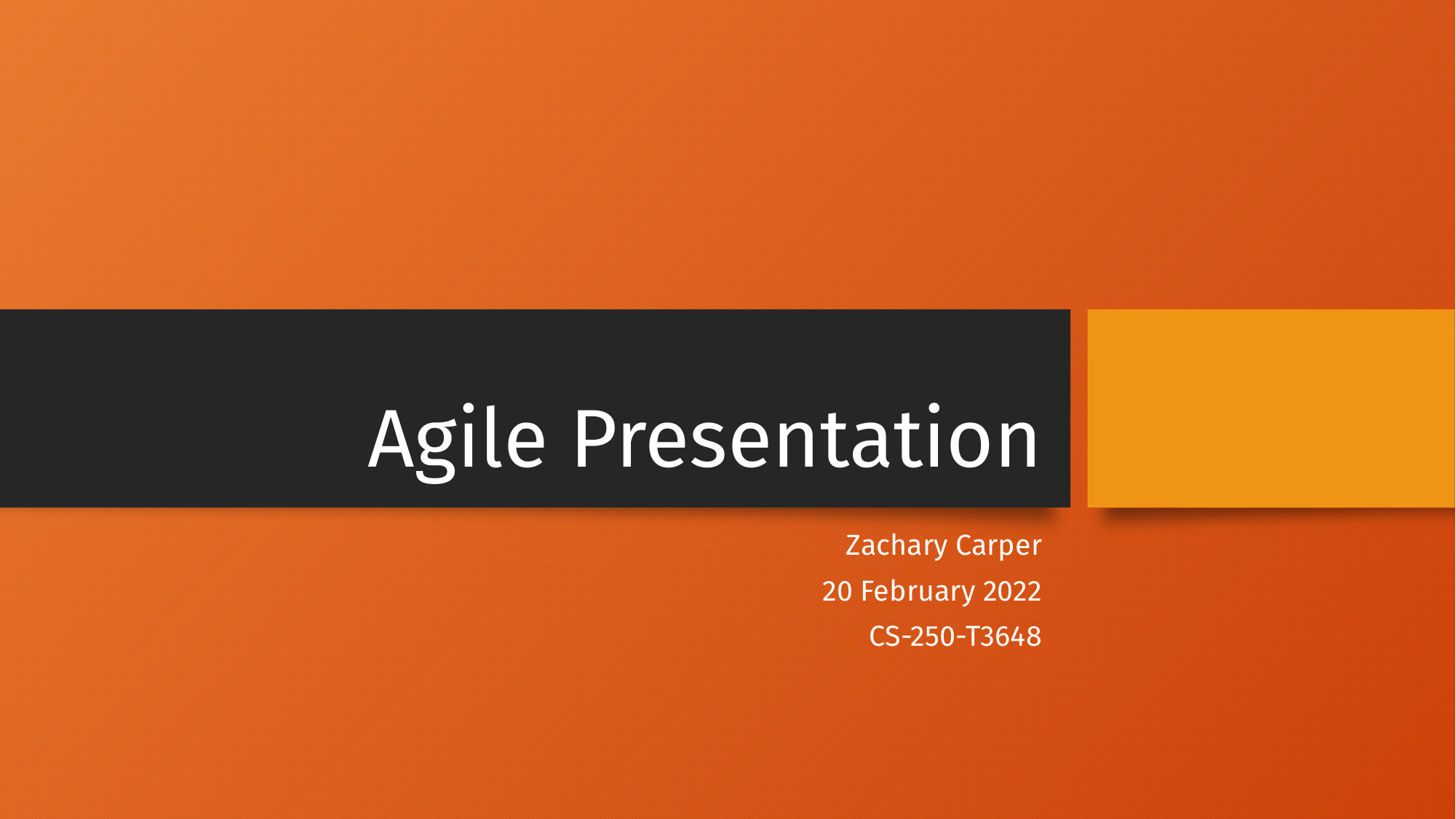

# Agile Presentation
Zachary Carper
20 February 2022
CS-250-T3648